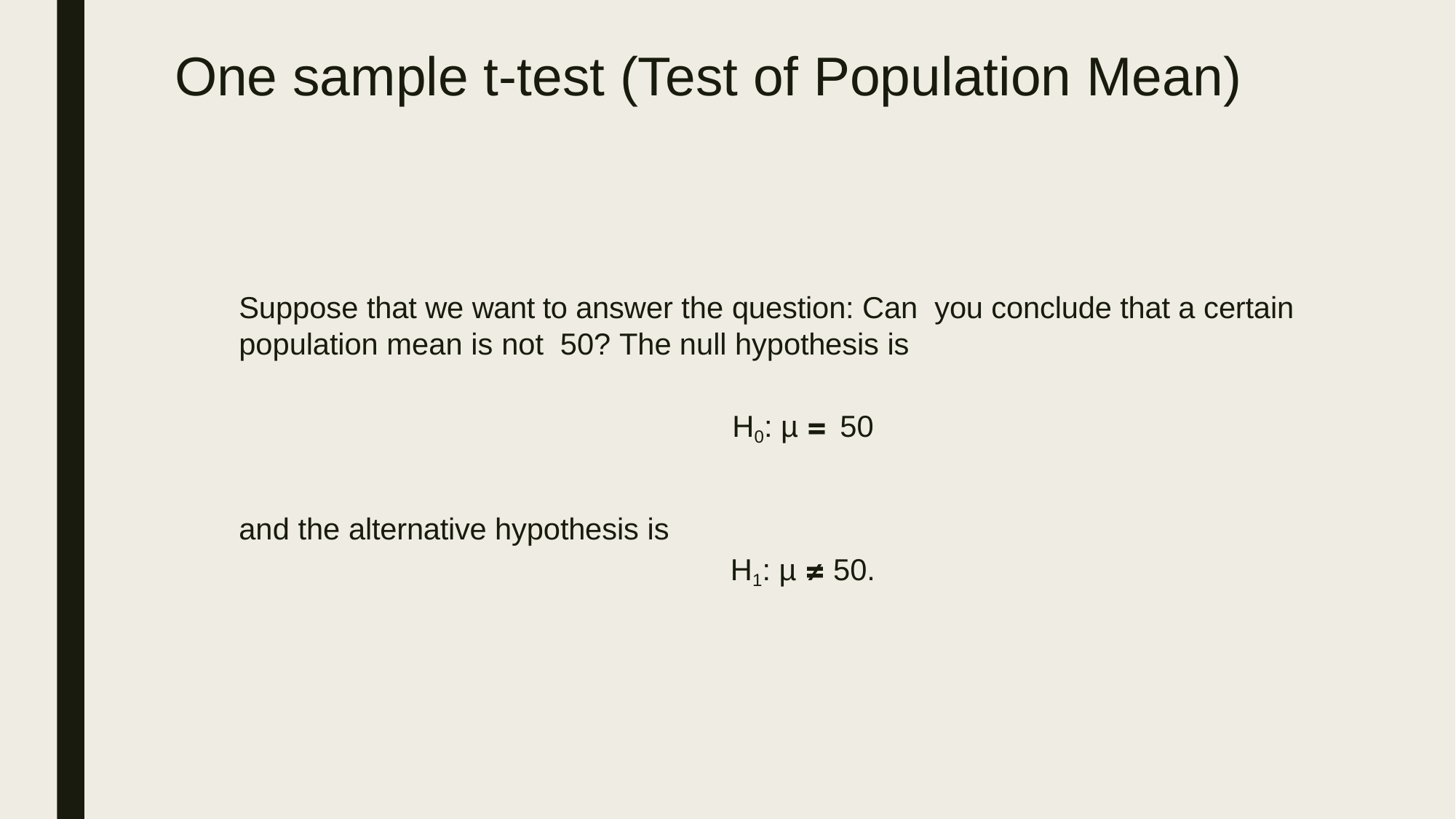

# One sample t-test (Test of Population Mean)

Suppose that we want to answer the question: Can  you conclude that a certain population mean is not  50? The null hypothesis is
H0: µ =  50
and the alternative hypothesis is
H1: µ ≠ 50.